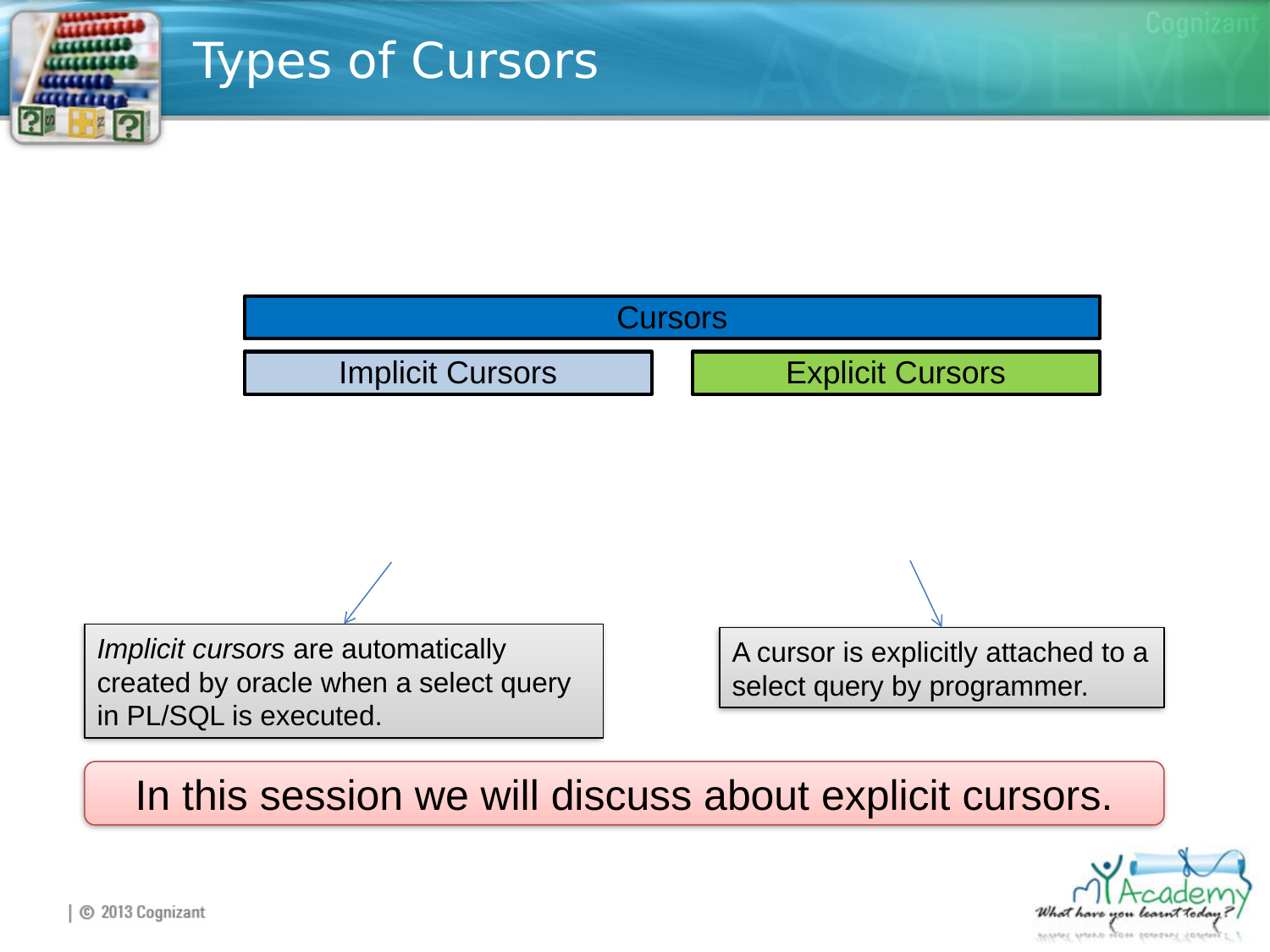

# Types of Cursors
Cursors
Implicit Cursors
Explicit Cursors
Implicit cursors are automatically created by oracle when a select query in PL/SQL is executed.
A cursor is explicitly attached to a select query by programmer.
In this session we will discuss about explicit cursors.